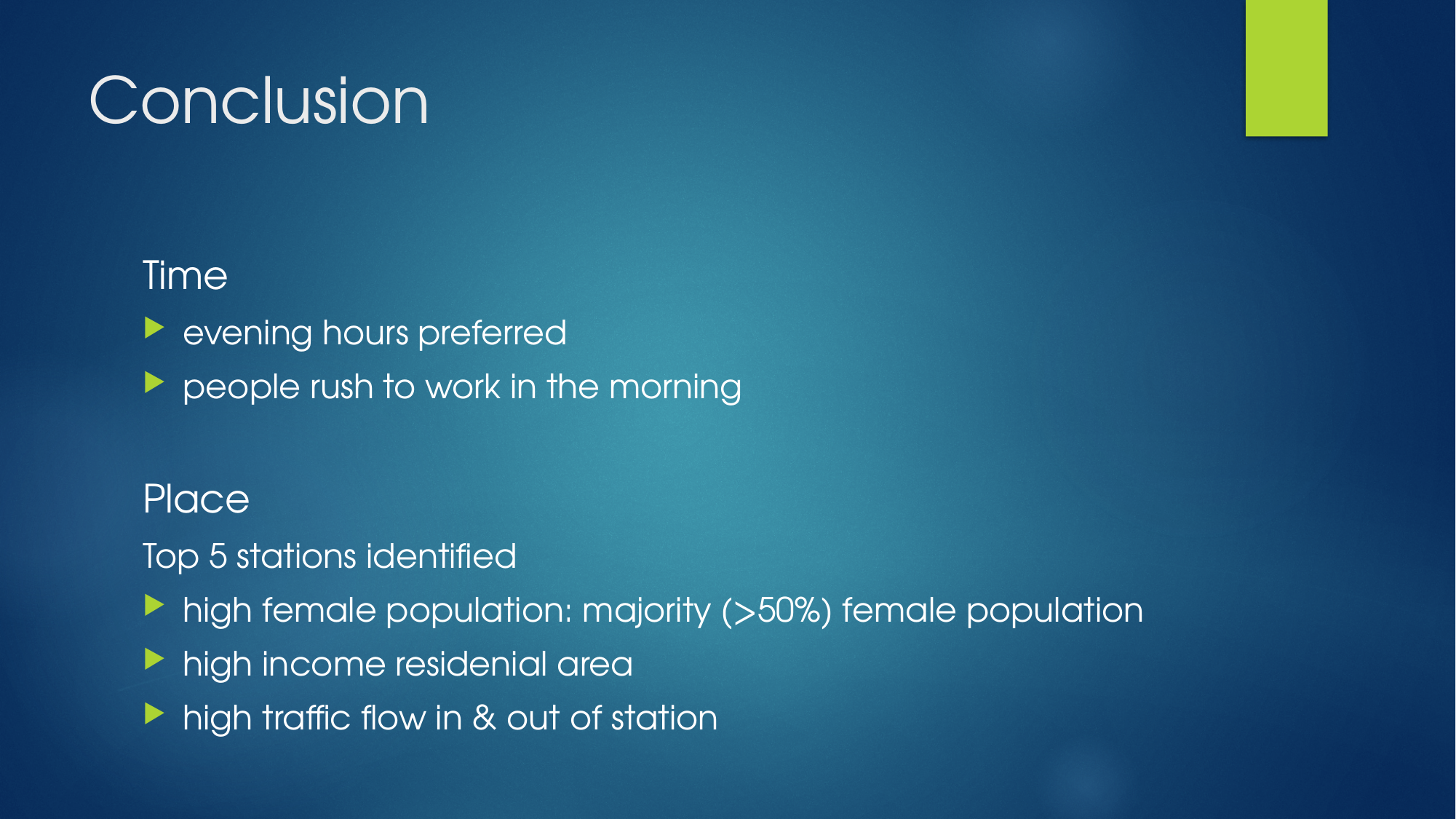

# Conclusion
Time
evening hours preferred
people rush to work in the morning

Place
Top 5 stations identified
high female population: majority (>50%) female population
high income residenial area
high traffic flow in & out of station